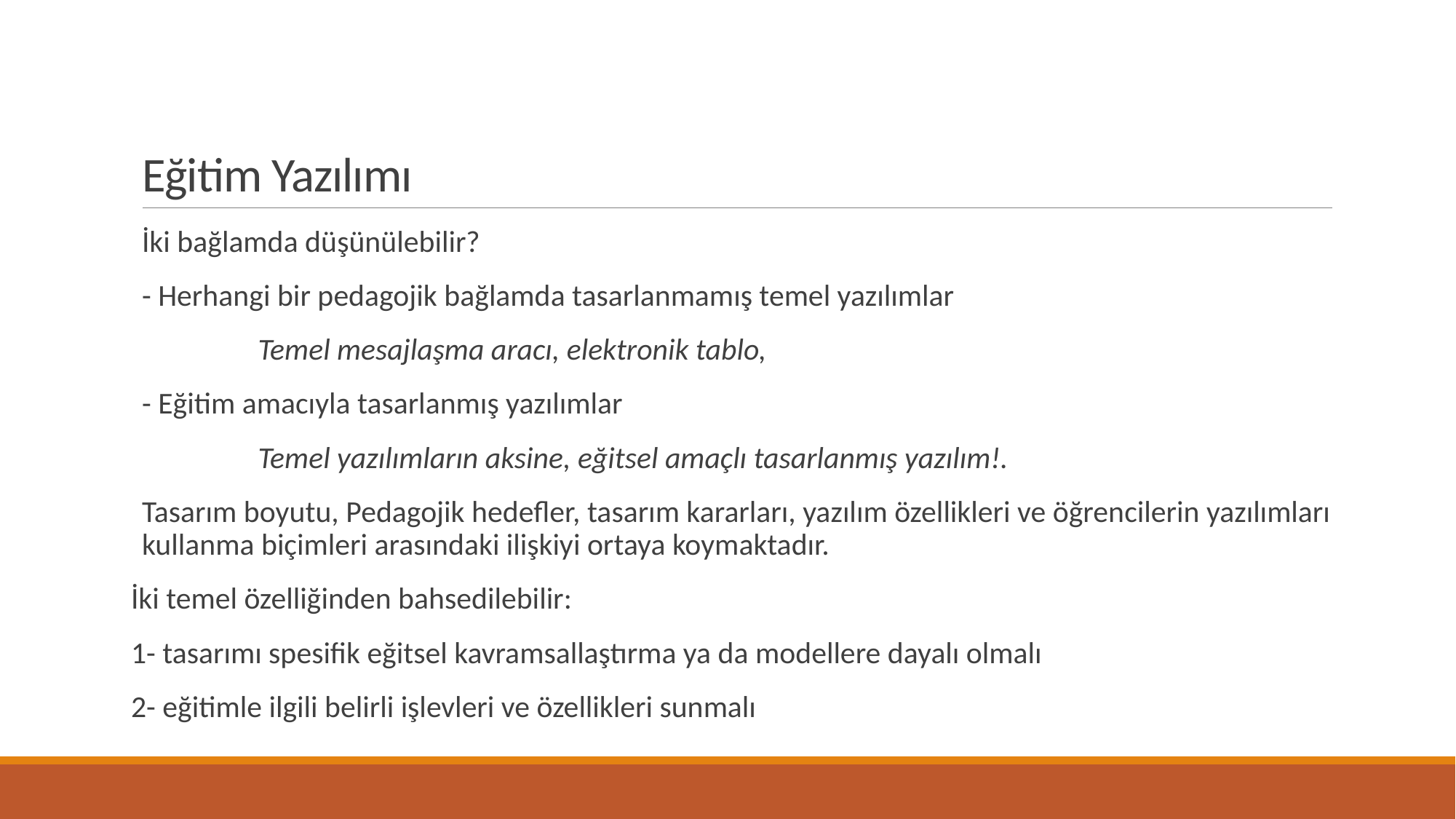

# Eğitim Yazılımı
İki bağlamda düşünülebilir?
- Herhangi bir pedagojik bağlamda tasarlanmamış temel yazılımlar
  	 Temel mesajlaşma aracı, elektronik tablo,
- Eğitim amacıyla tasarlanmış yazılımlar
 	 Temel yazılımların aksine, eğitsel amaçlı tasarlanmış yazılım!.
Tasarım boyutu, Pedagojik hedefler, tasarım kararları, yazılım özellikleri ve öğrencilerin yazılımları kullanma biçimleri arasındaki ilişkiyi ortaya koymaktadır.
İki temel özelliğinden bahsedilebilir:
1- tasarımı spesifik eğitsel kavramsallaştırma ya da modellere dayalı olmalı
2- eğitimle ilgili belirli işlevleri ve özellikleri sunmalı